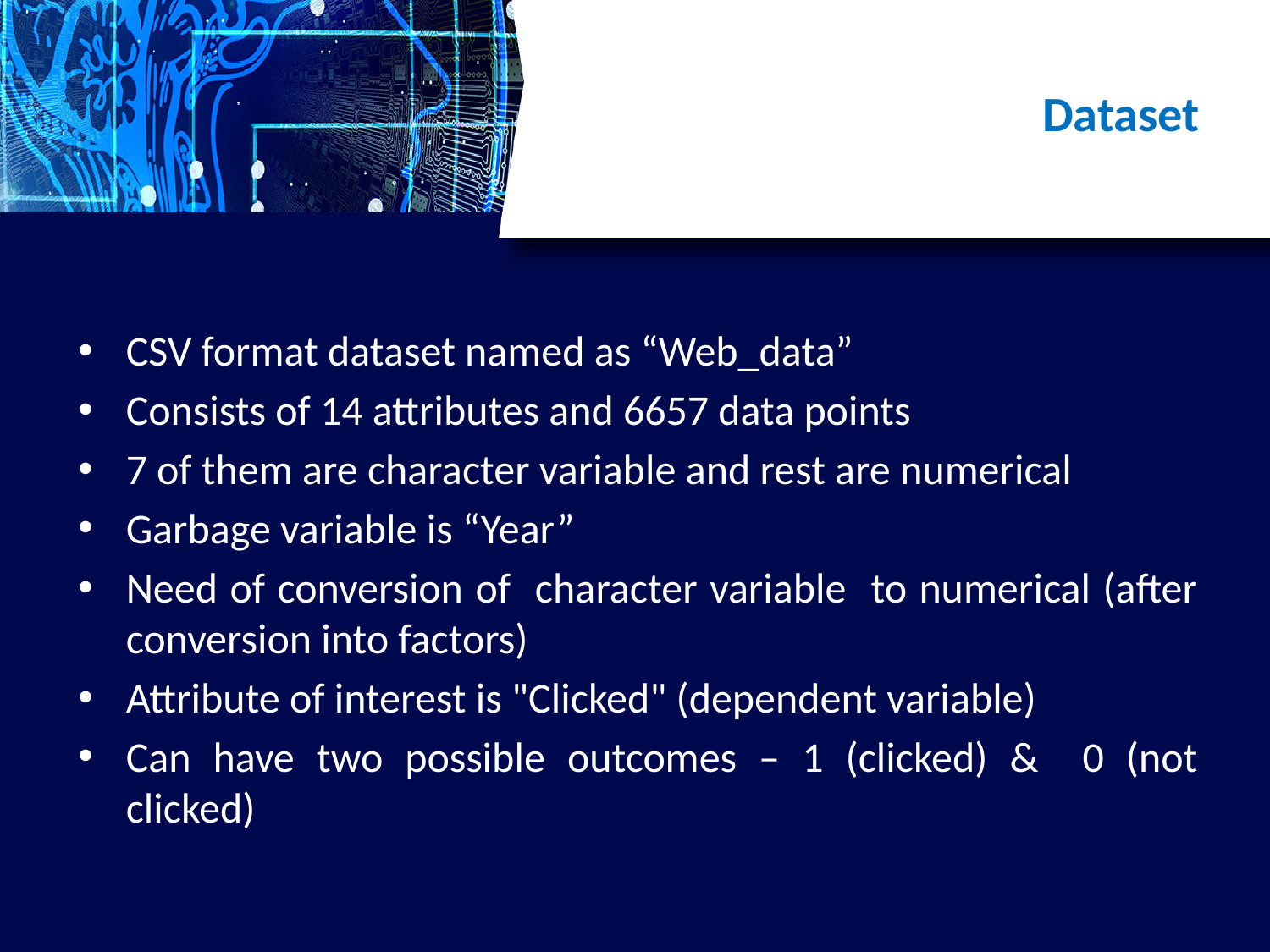

# Dataset

CSV format dataset named as “Web_data”
Consists of 14 attributes and 6657 data points
7 of them are character variable and rest are numerical
Garbage variable is “Year”
Need of conversion of  character variable  to numerical (after conversion into factors)
Attribute of interest is "Clicked" (dependent variable)
Can have two possible outcomes – 1 (clicked) &  0 (not clicked)